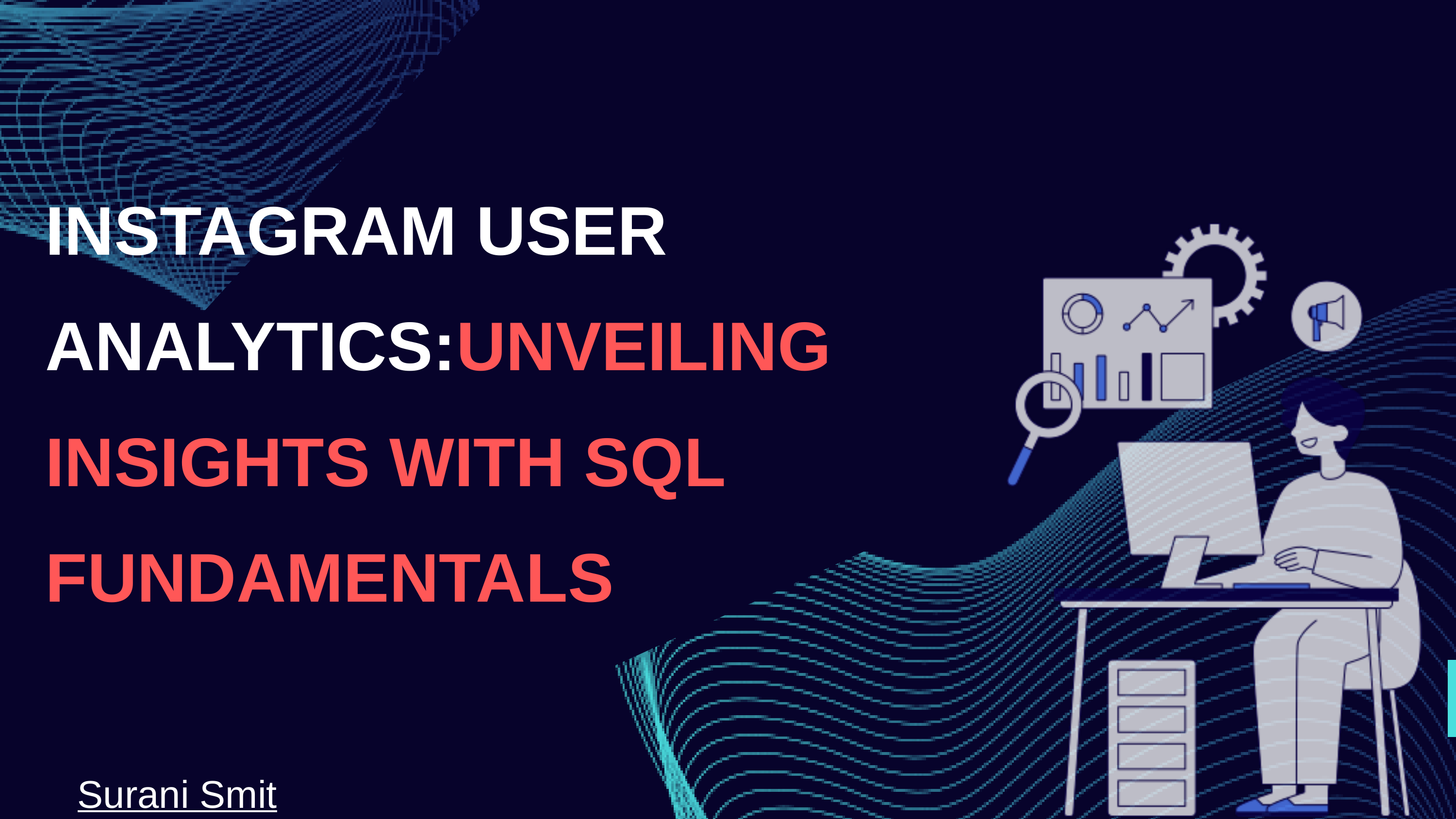

INSTAGRAM USER ANALYTICS:UNVEILING INSIGHTS WITH SQL FUNDAMENTALS

Surani Smit